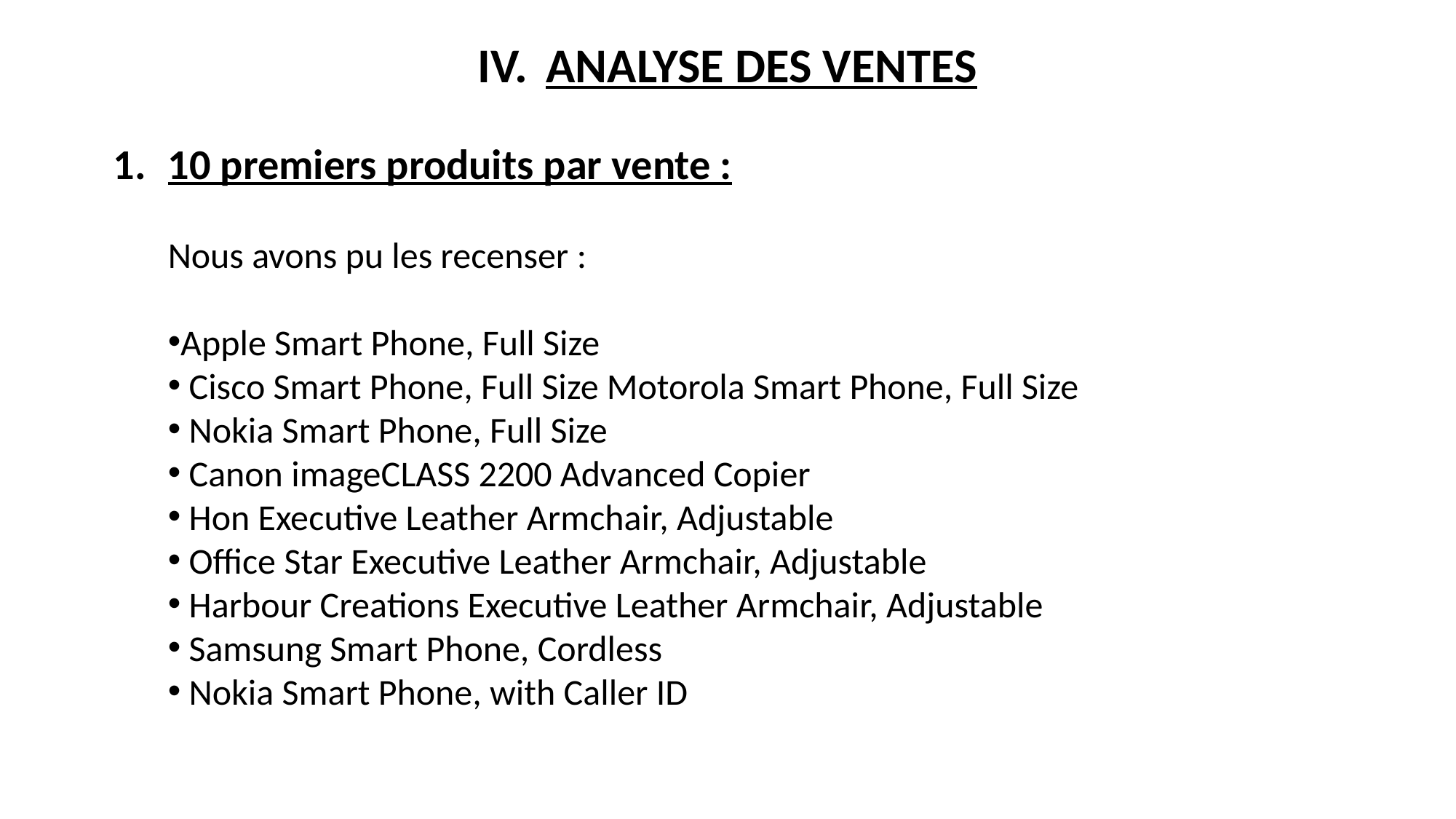

ANALYSE DES VENTES
10 premiers produits par vente :

Nous avons pu les recenser :

Apple Smart Phone, Full Size
 Cisco Smart Phone, Full Size Motorola Smart Phone, Full Size
 Nokia Smart Phone, Full Size
 Canon imageCLASS 2200 Advanced Copier
 Hon Executive Leather Armchair, Adjustable
 Office Star Executive Leather Armchair, Adjustable
 Harbour Creations Executive Leather Armchair, Adjustable
 Samsung Smart Phone, Cordless
 Nokia Smart Phone, with Caller ID